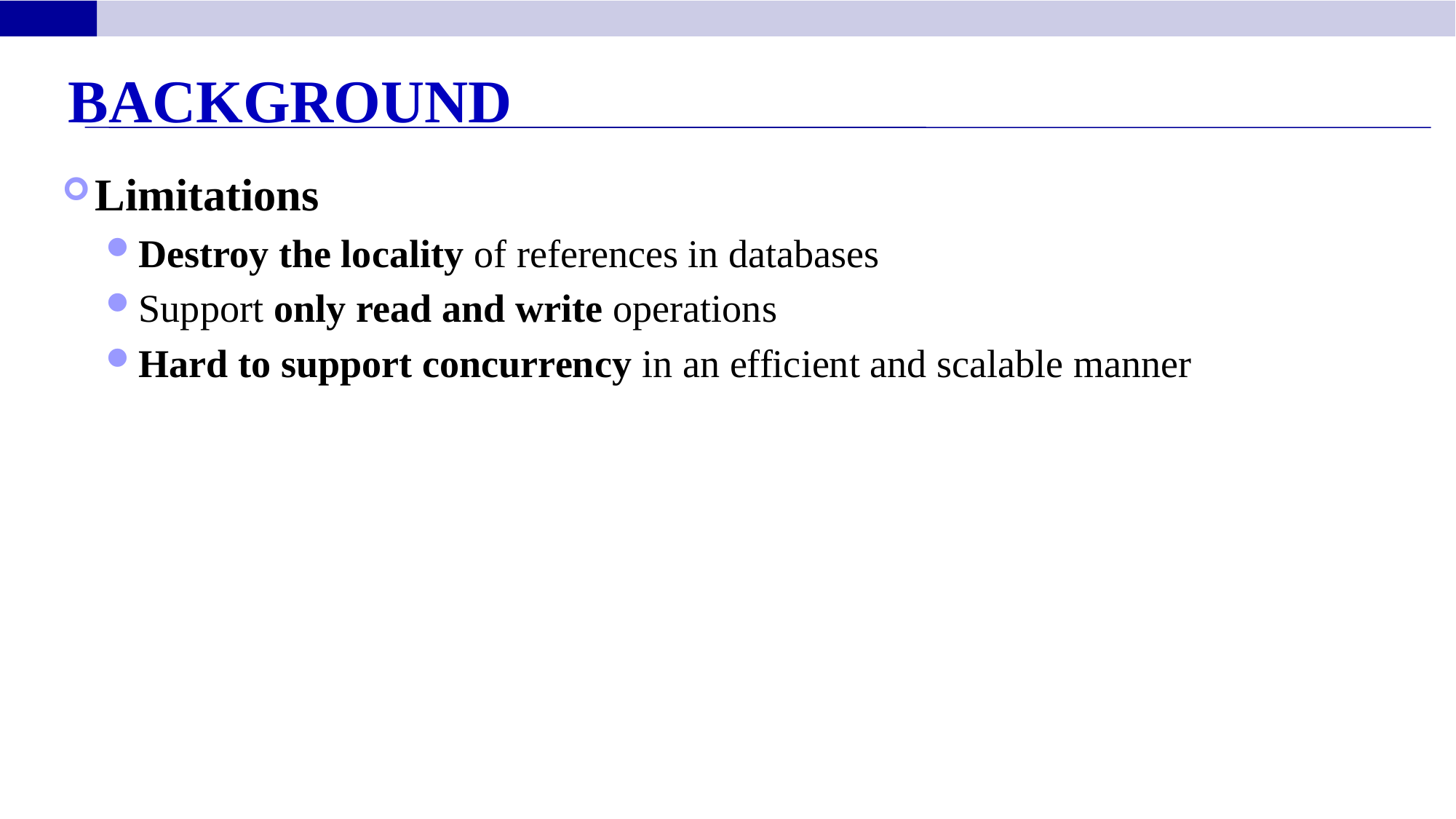

Background
Limitations
Destroy the locality of references in databases
Support only read and write operations
Hard to support concurrency in an efficient and scalable manner